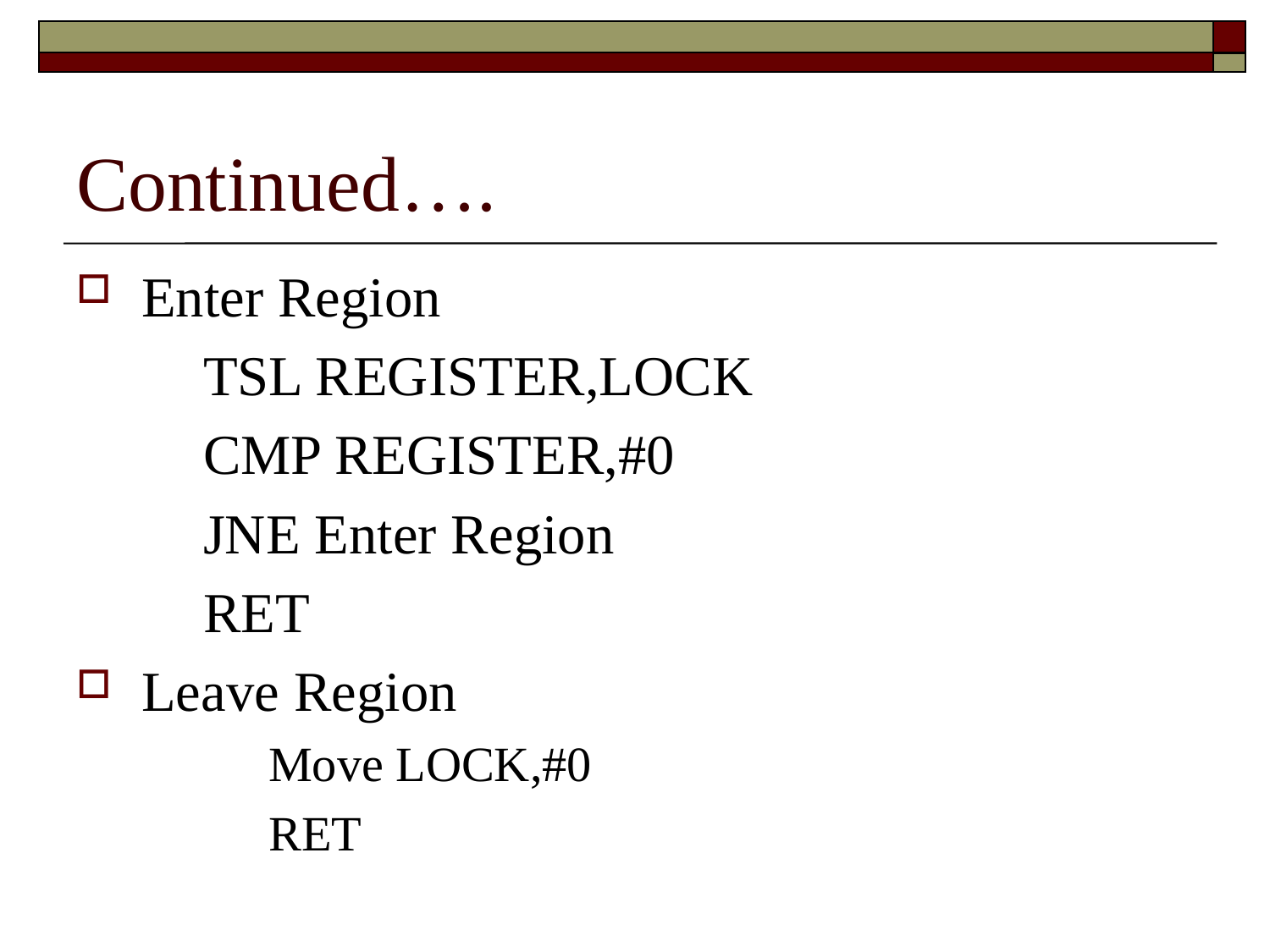

# Continued….
Enter Region
	TSL REGISTER,LOCK
	CMP REGISTER,#0
	JNE Enter Region
	RET
Leave Region
	Move LOCK,#0
	RET